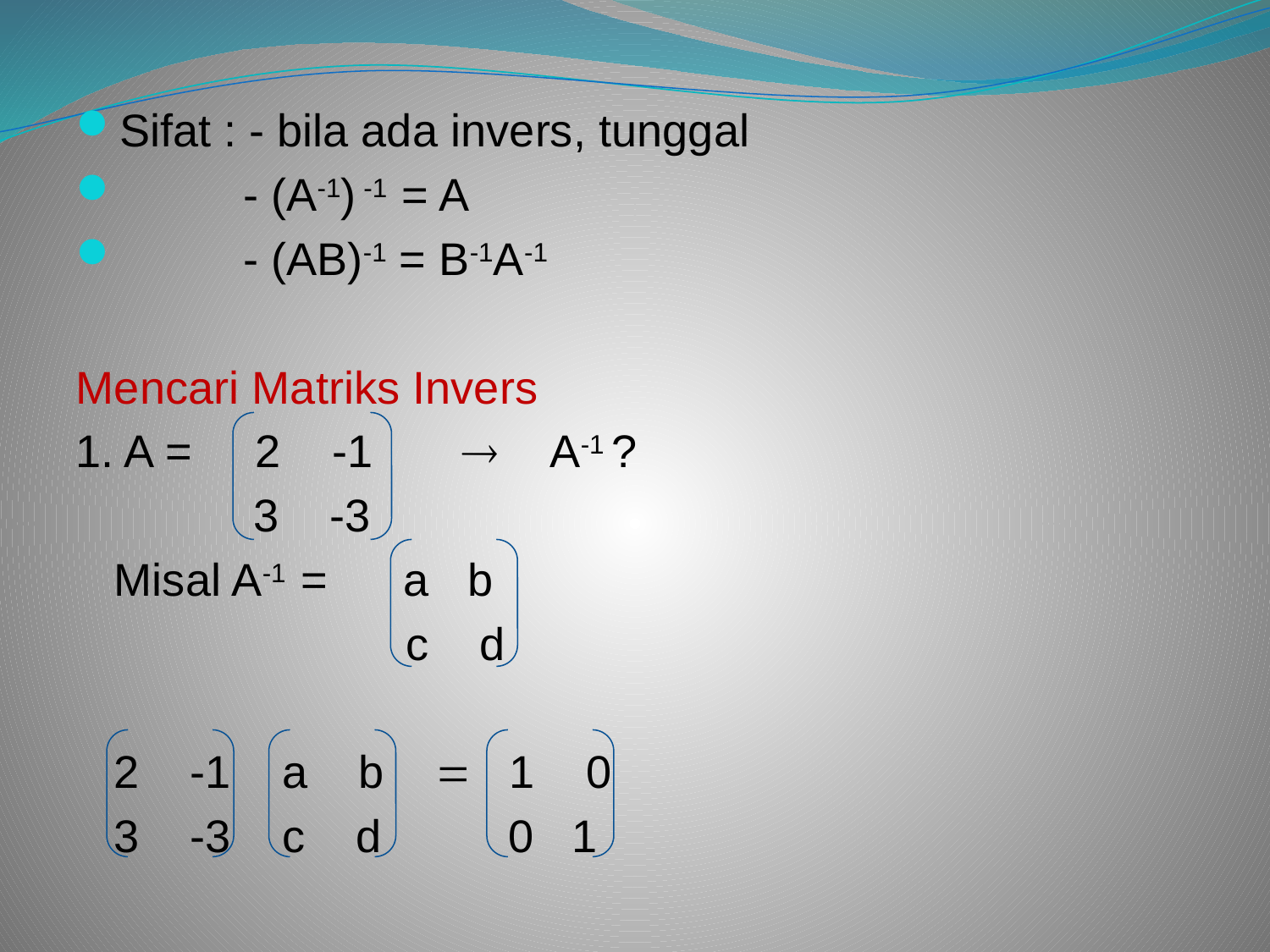

Sifat : - bila ada invers, tunggal
- (A-1) -1  = A
- (AB)-1 = B-1A-1

Mencari Matriks Invers
1. A =     2    -1       →    A-1 ?
              3    -3
   Misal A-1  =      a   b
                          c    d

   2    -1    a    b    =   1    0
   3    -3    c    d          0   1